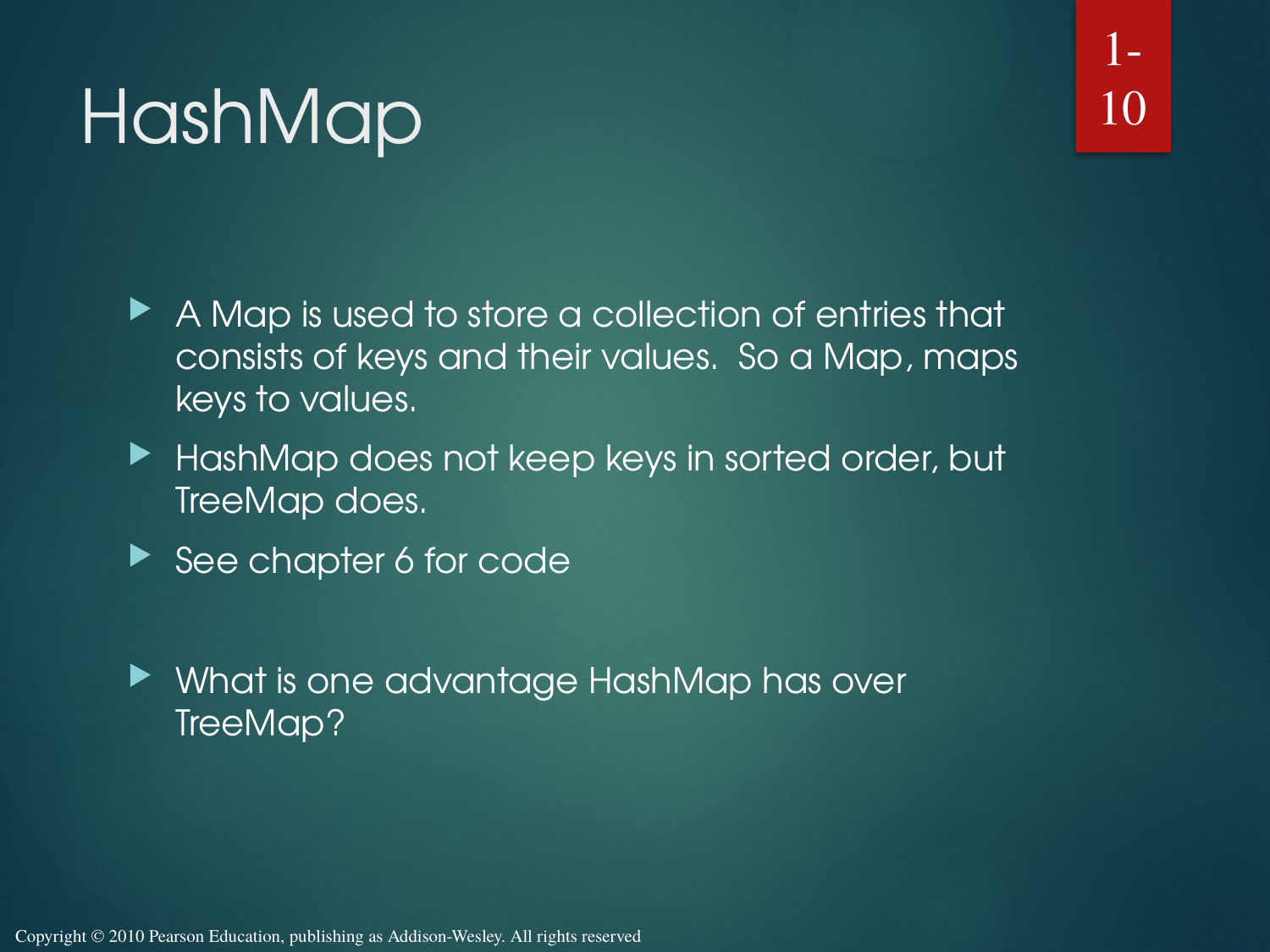

1-10
# HashMap
A Map is used to store a collection of entries that consists of keys and their values.  So a Map, maps keys to values.
HashMap does not keep keys in sorted order, but TreeMap does.
See chapter 6 for code

What is one advantage HashMap has over TreeMap?